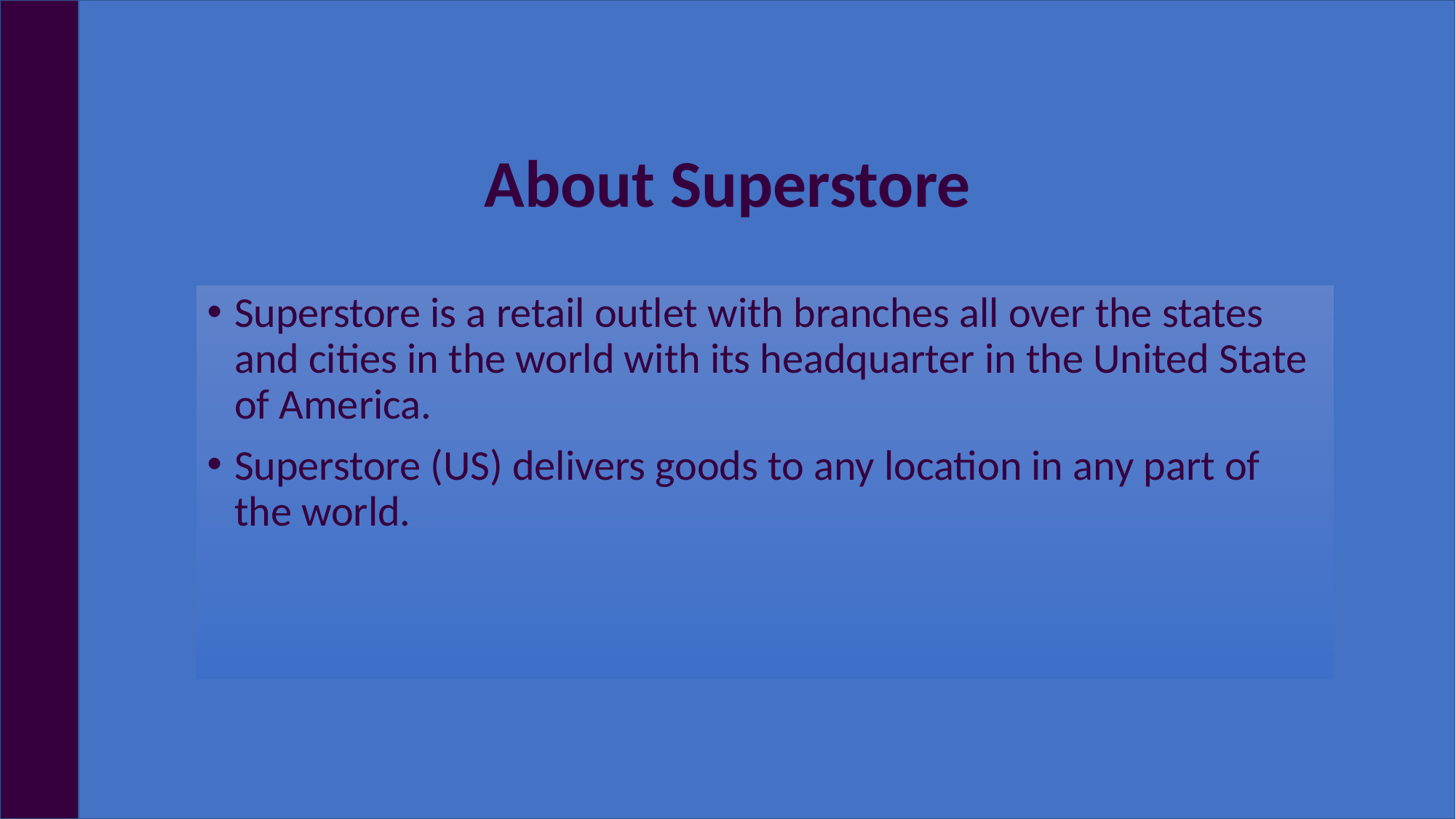

# About Superstore
Superstore is a retail outlet with branches all over the states and cities in the world with its headquarter in the United State of America.
Superstore (US) delivers goods to any location in any part of the world.